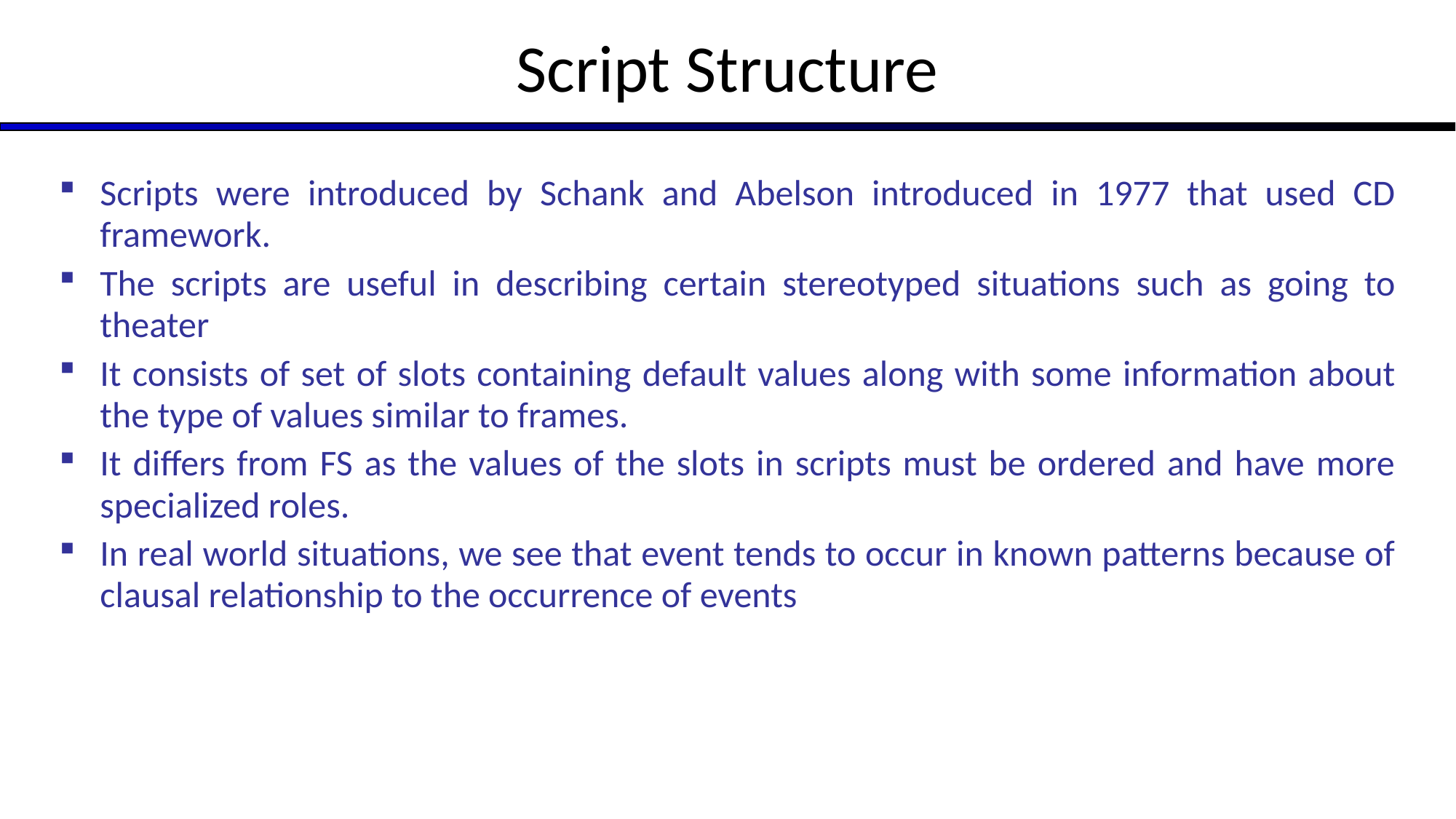

Script Structure
Scripts were introduced by Schank and Abelson introduced in 1977 that used CD framework.
The scripts are useful in describing certain stereotyped situations such as going to theater
It consists of set of slots containing default values along with some information about the type of values similar to frames.
It differs from FS as the values of the slots in scripts must be ordered and have more specialized roles.
In real world situations, we see that event tends to occur in known patterns because of clausal relationship to the occurrence of events